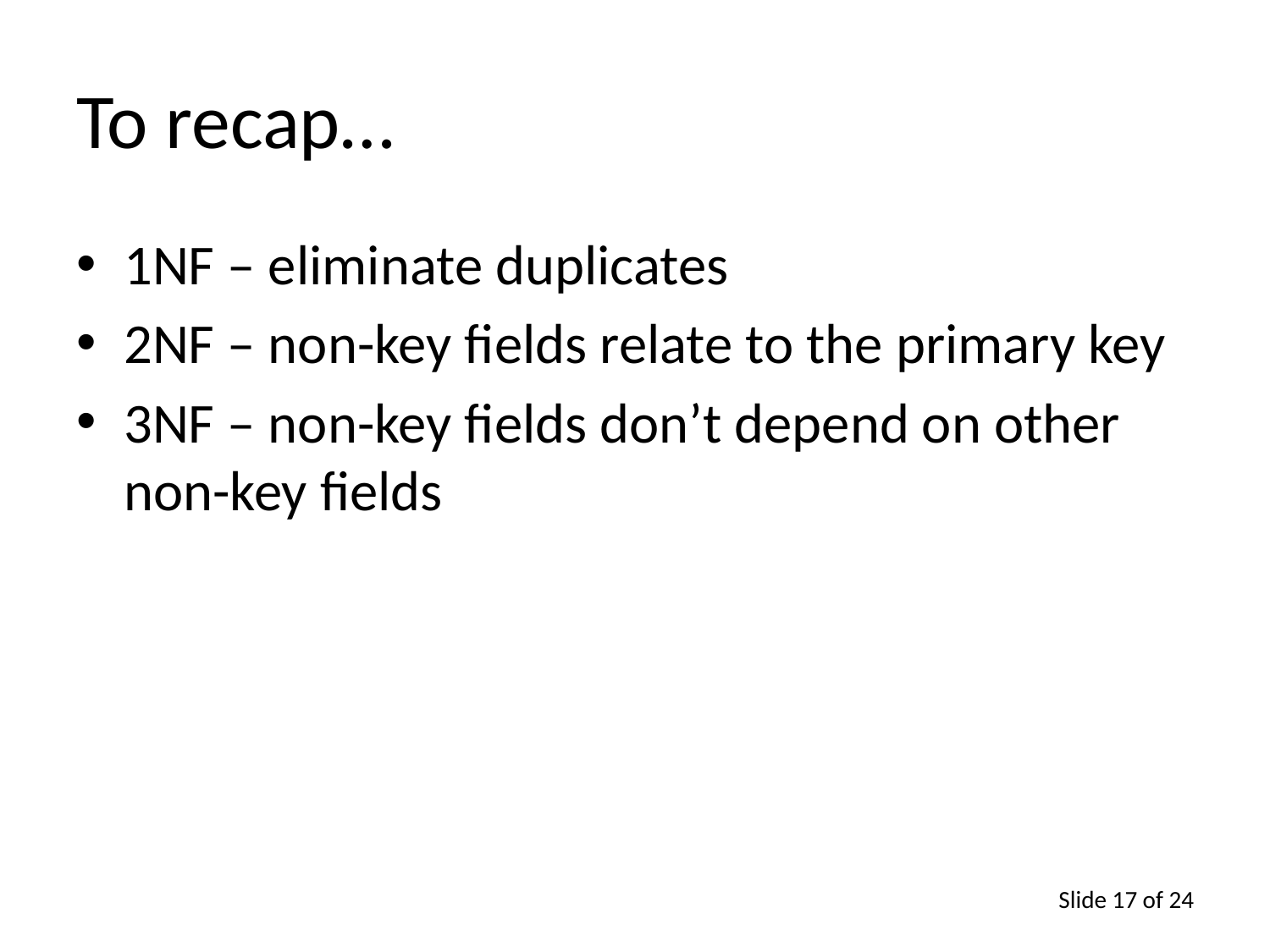

# To recap…
1NF – eliminate duplicates
2NF – non-key fields relate to the primary key
3NF – non-key fields don’t depend on other non-key fields